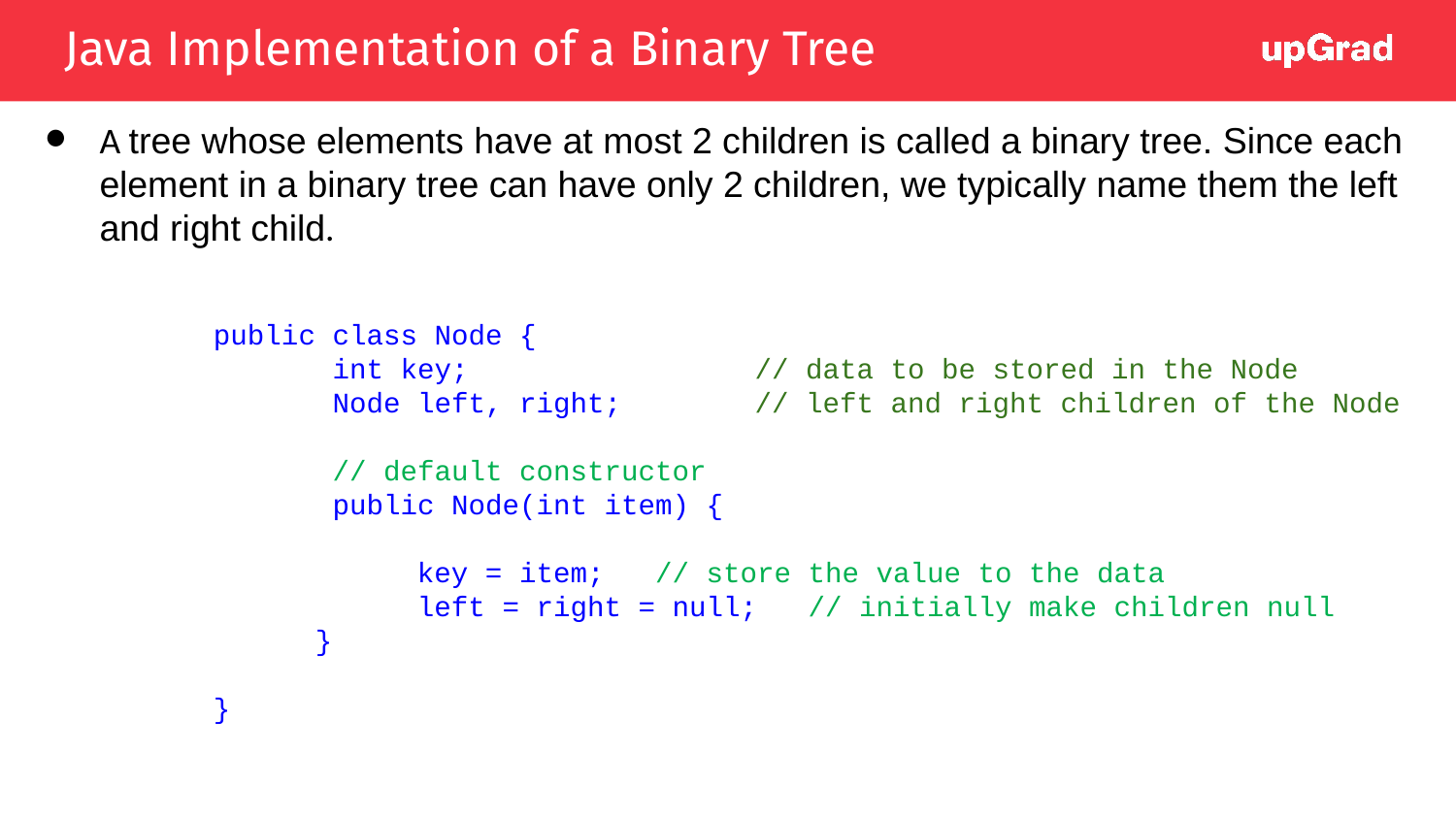

# Java Implementation of a Binary Tree

A tree whose elements have at most 2 children is called a binary tree. Since each element in a binary tree can have only 2 children, we typically name them the left and right child.

           public class Node {
                  int key; 		// data to be stored in the Node
                  Node left, right; 	// left and right children of the Node

                  // default constructor
                  public Node(int item) {

                       key = item;   // store the value to the data
                       left = right = null;   // initially make children null
                 }

           }